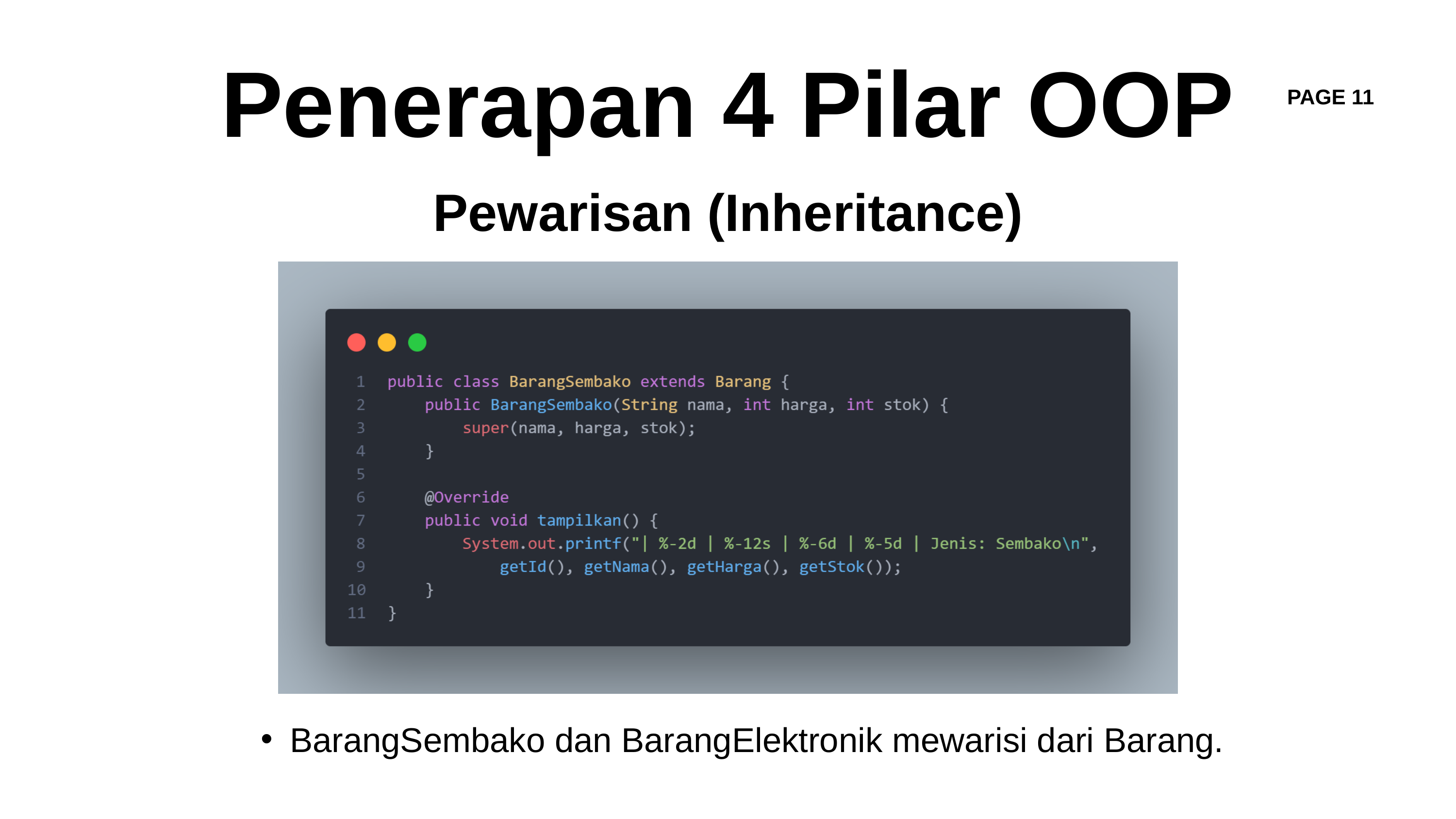

Penerapan 4 Pilar OOP
PAGE 11
Pewarisan (Inheritance)

BarangSembako dan BarangElektronik mewarisi dari Barang.